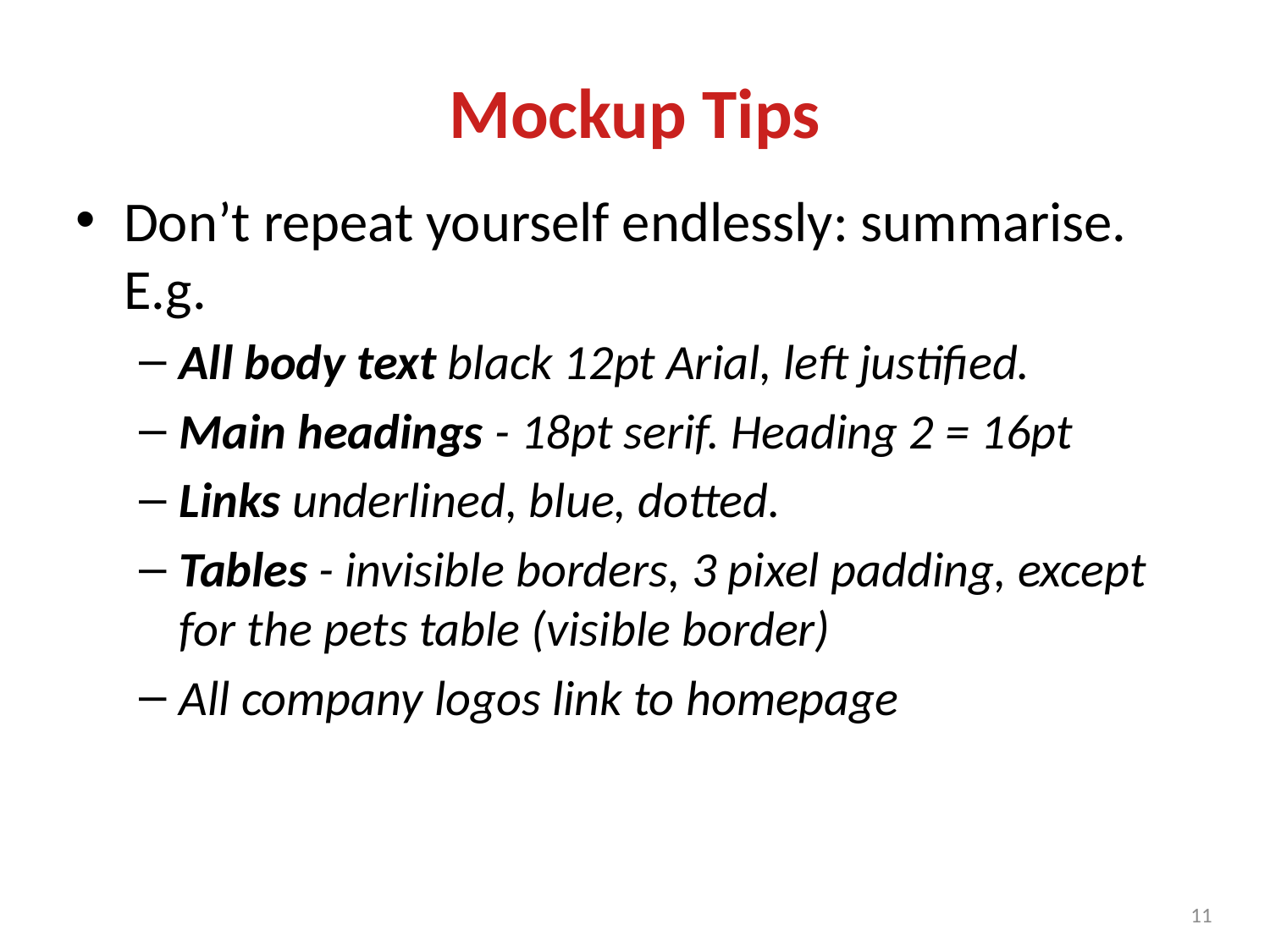

Mockup Tips
# Don’t repeat yourself endlessly: summarise.  E.g.
All body text black 12pt Arial, left justified.
Main headings - 18pt serif. Heading 2 = 16pt
Links underlined, blue, dotted.
Tables - invisible borders, 3 pixel padding, except for the pets table (visible border)
All company logos link to homepage
11